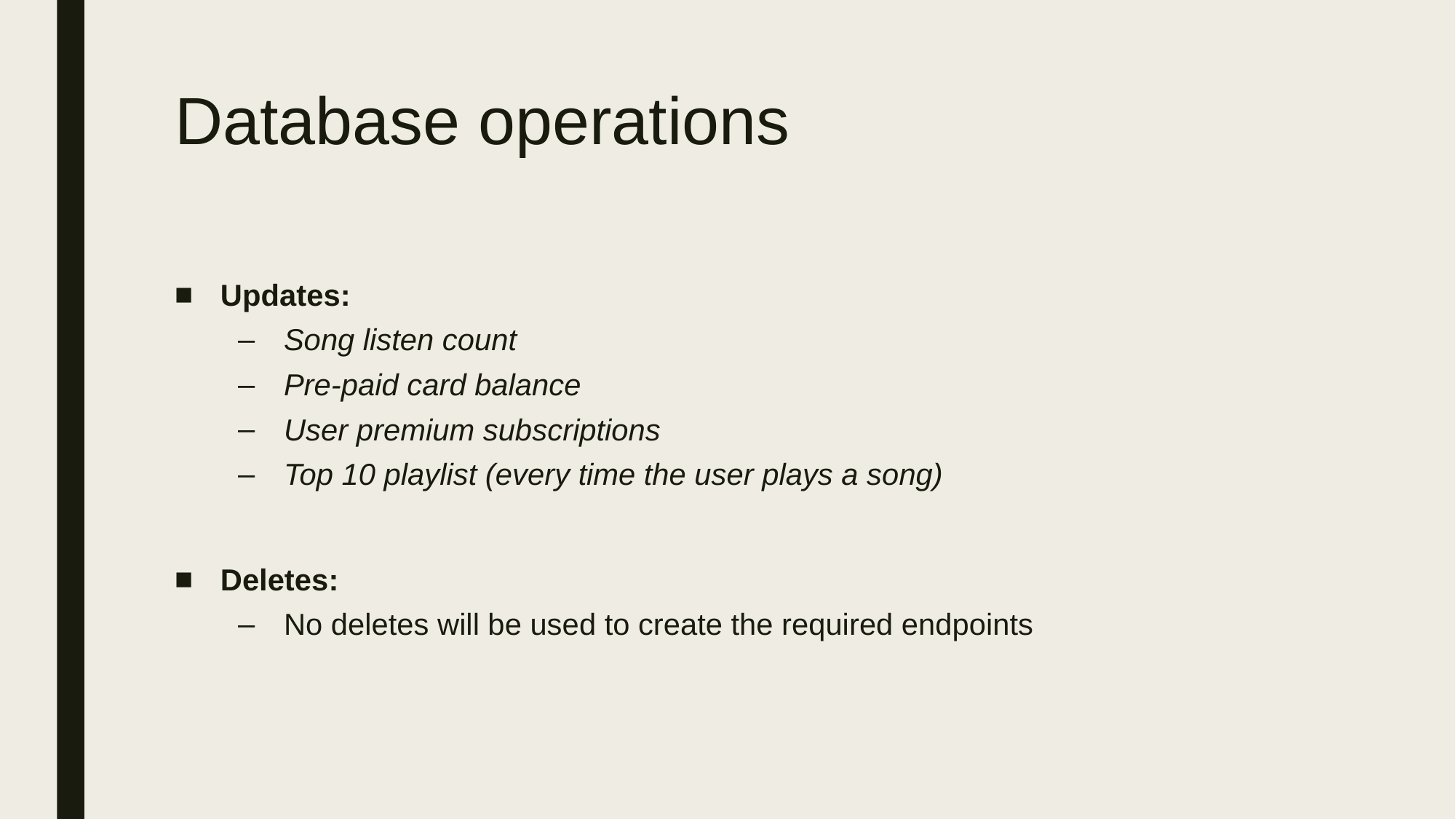

# Database operations
Updates:
Song listen count
Pre-paid card balance
User premium subscriptions
Top 10 playlist (every time the user plays a song)

Deletes:
No deletes will be used to create the required endpoints